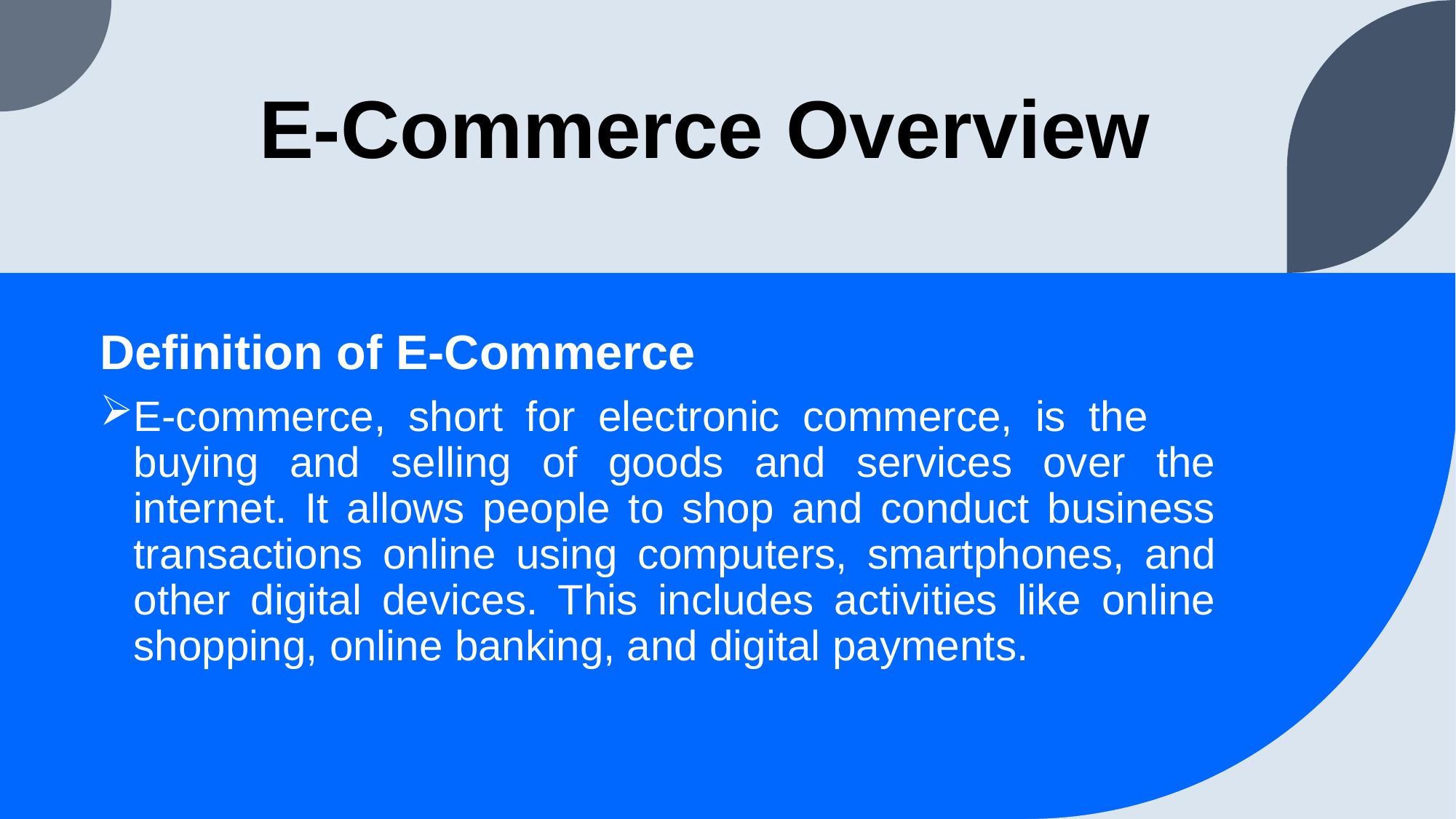

# E-Commerce Overview
Definition of E-Commerce
E-commerce, short for electronic commerce, is the    buying and selling of goods and services over the internet. It allows people to shop and conduct business transactions online using computers, smartphones, and other digital devices. This includes activities like online shopping, online banking, and digital payments.